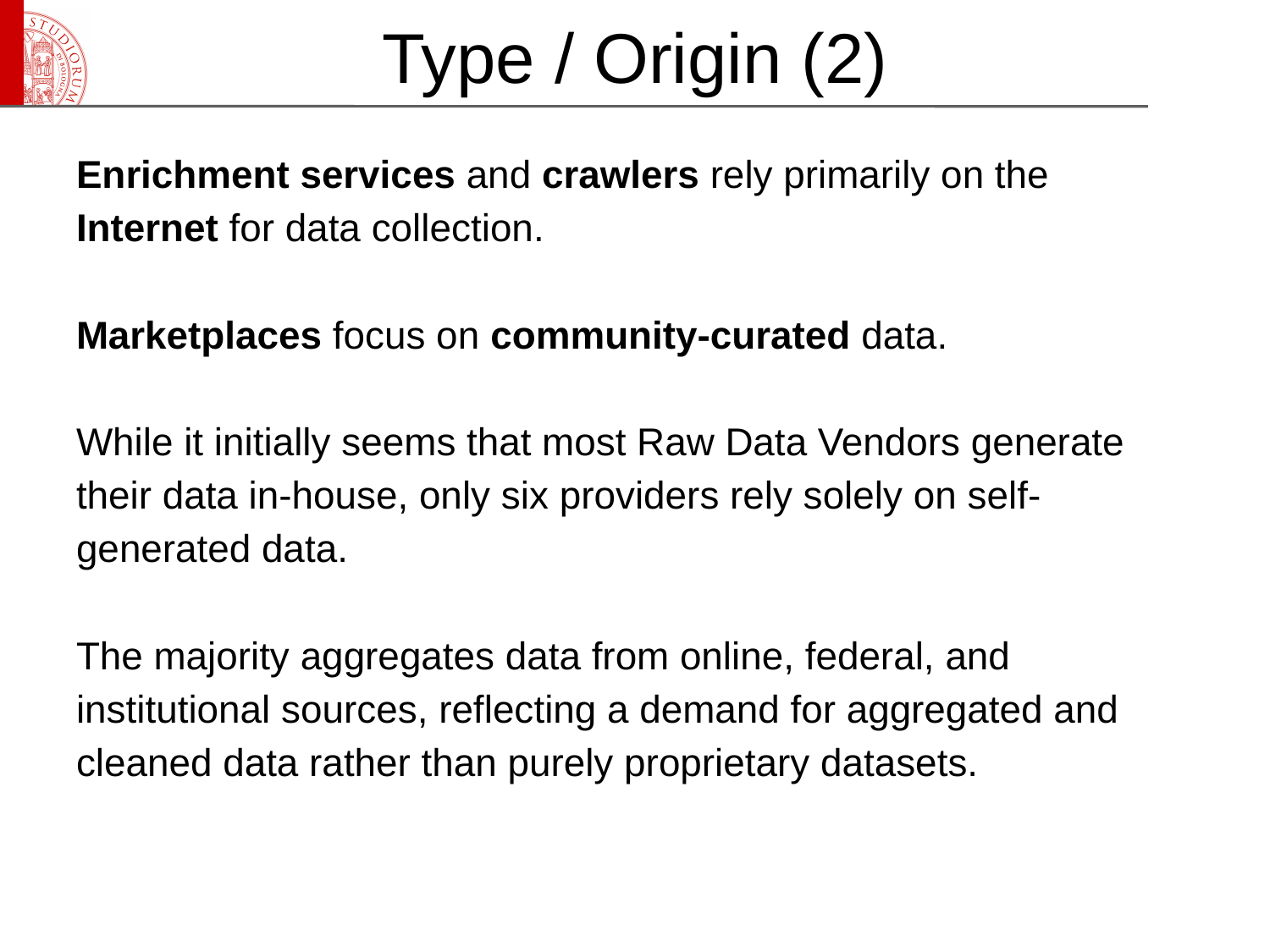

# Type / Origin (2)
Enrichment services and crawlers rely primarily on the Internet for data collection.

Marketplaces focus on community-curated data.

While it initially seems that most Raw Data Vendors generate their data in-house, only six providers rely solely on self-generated data.

The majority aggregates data from online, federal, and institutional sources, reflecting a demand for aggregated and cleaned data rather than purely proprietary datasets.